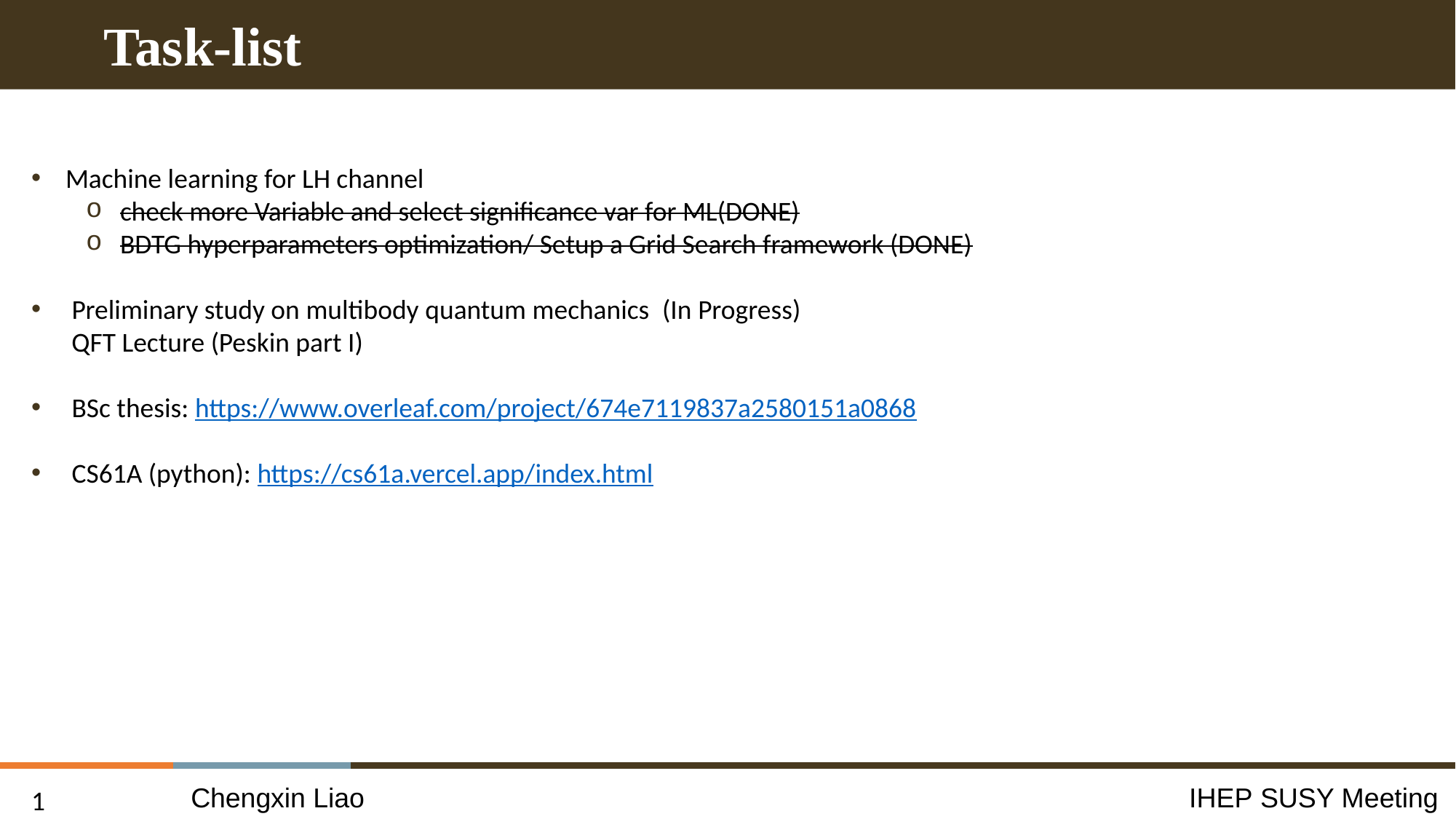

Task-list

Machine learning for LH channel
check more Variable and select significance var for ML(DONE)
BDTG hyperparameters optimization/ Setup a Grid Search framework (DONE)

 Preliminary study on multibody quantum mechanics  (In Progress)
 QFT Lecture (Peskin part I)

 BSc thesis: https://www.overleaf.com/project/674e7119837a2580151a0868

 CS61A (python): https://cs61a.vercel.app/index.html
Chengxin Liao
IHEP SUSY Meeting
1